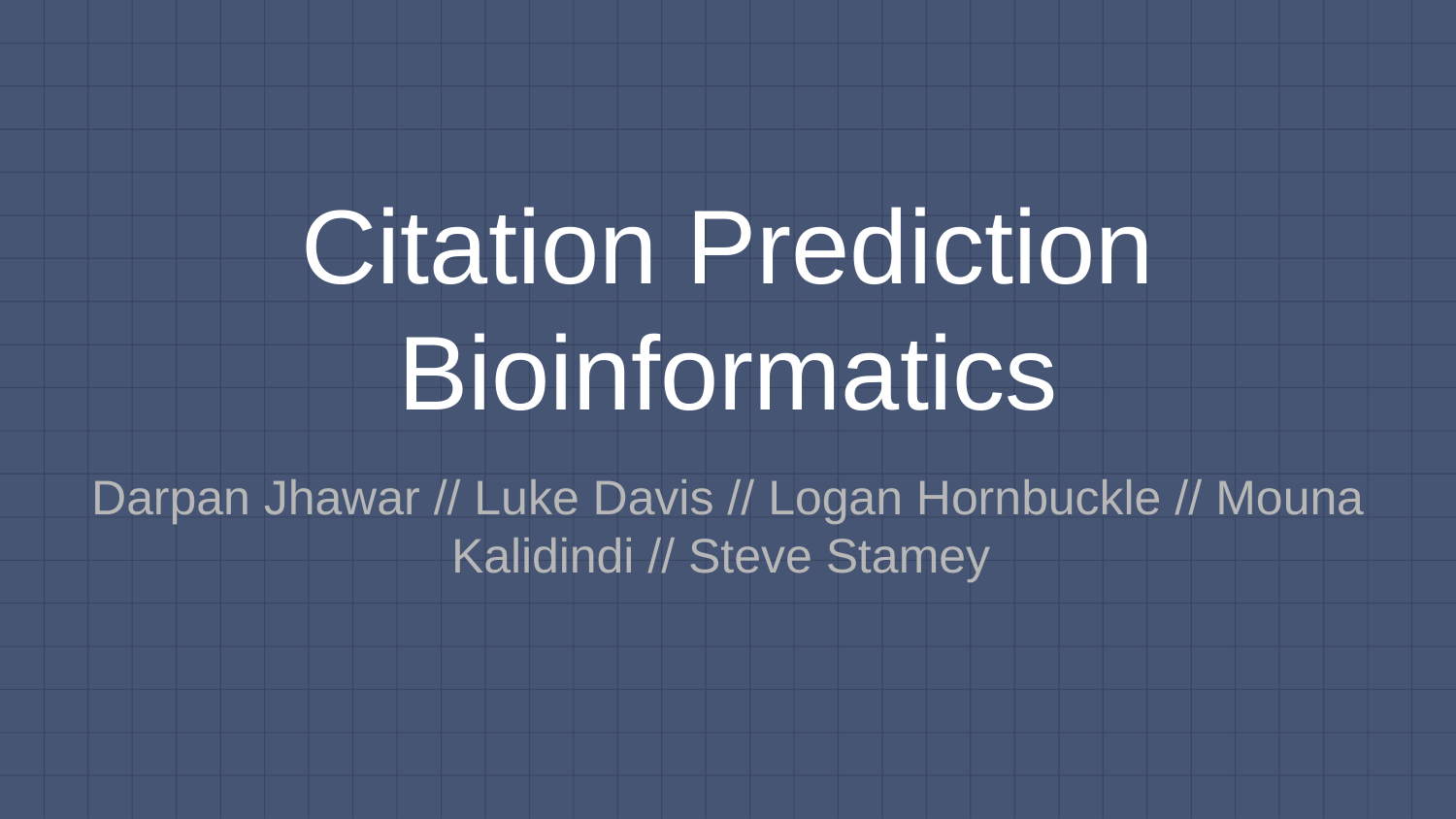

# Citation Prediction Bioinformatics
Darpan Jhawar // Luke Davis // Logan Hornbuckle // Mouna Kalidindi // Steve Stamey